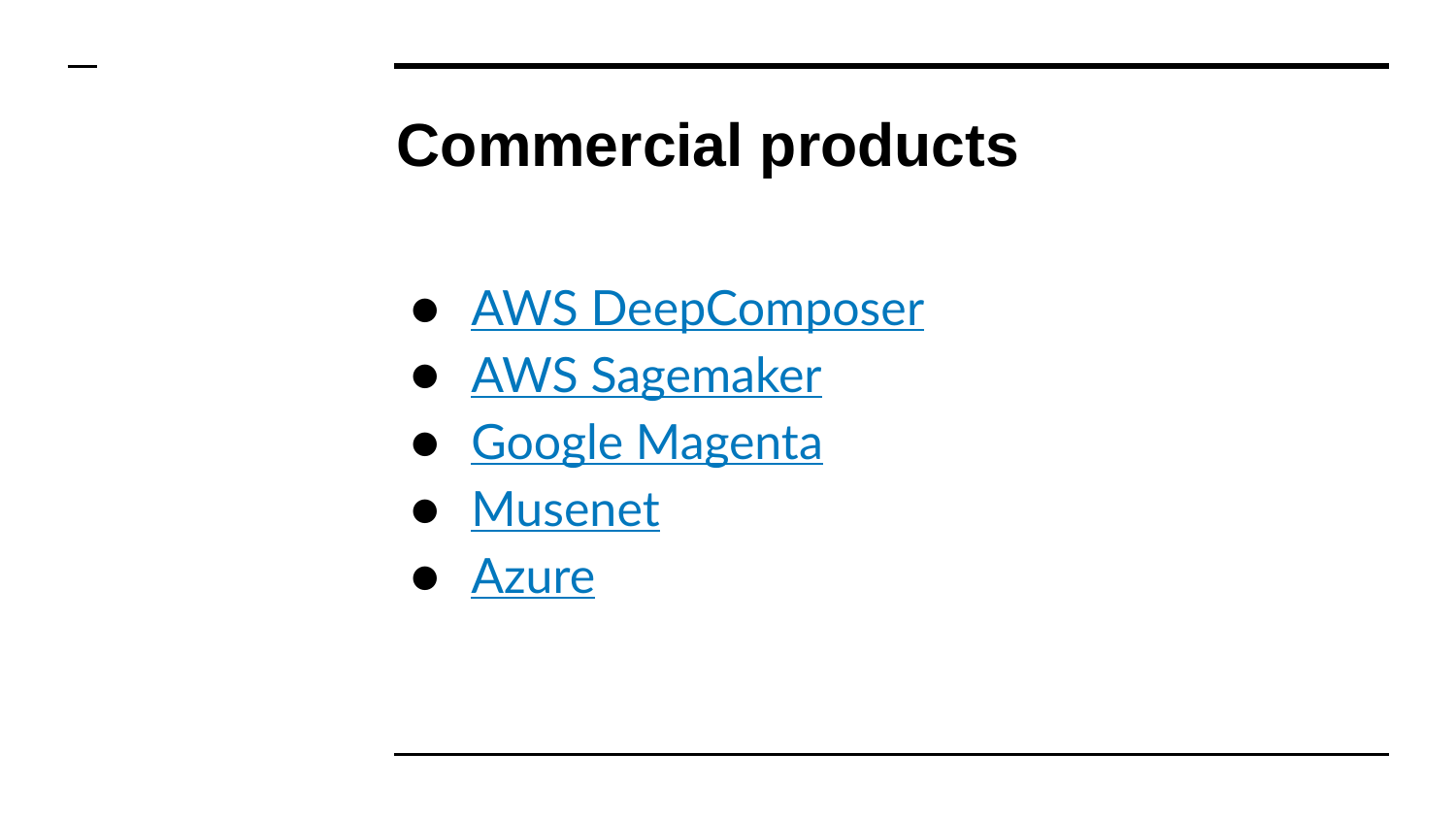

# Commercial products
AWS DeepComposer
AWS Sagemaker
Google Magenta
Musenet
Azure